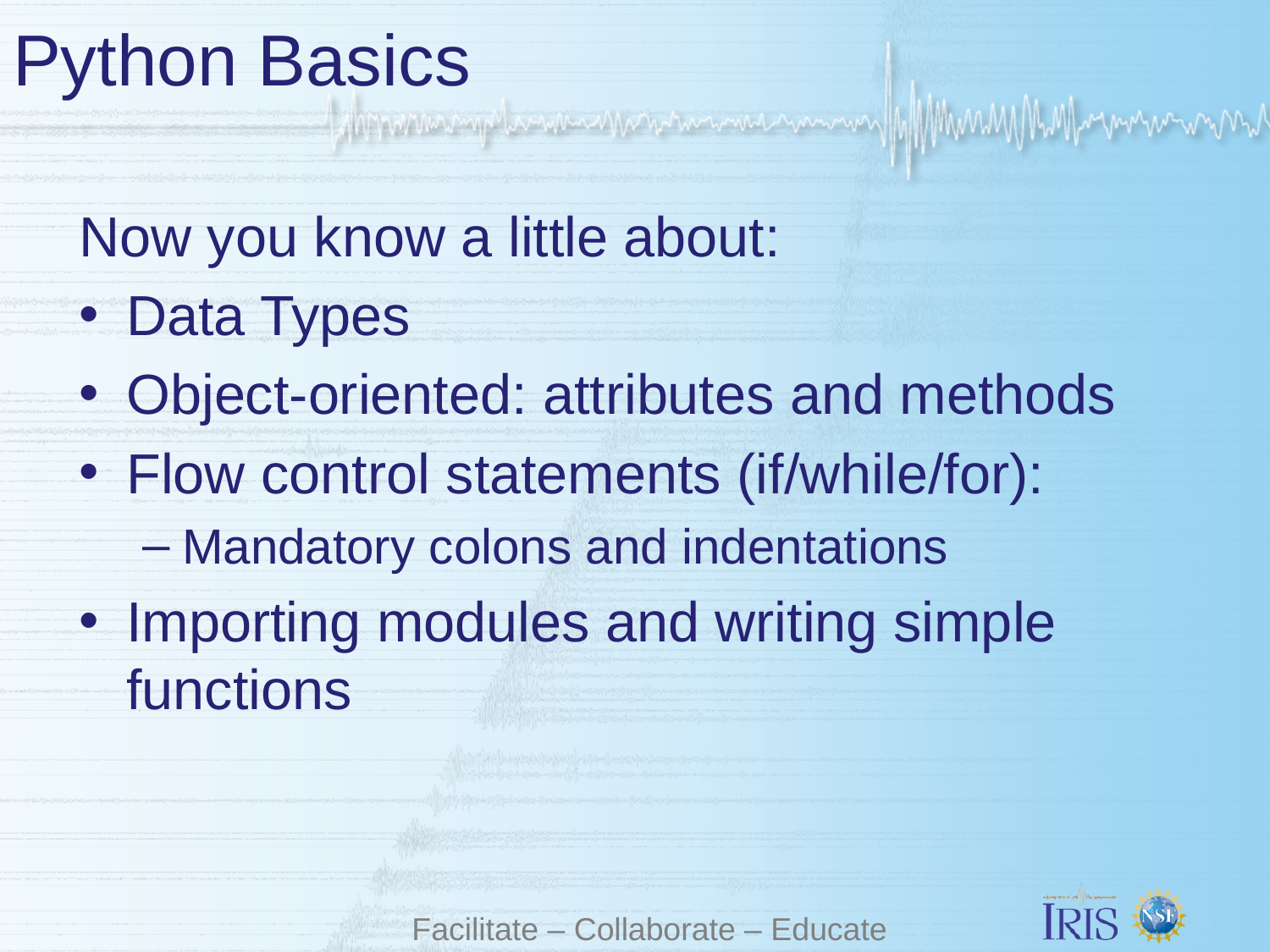

# Python Basics
Now you know a little about:
Data Types
Object-oriented: attributes and methods
Flow control statements (if/while/for):
Mandatory colons and indentations
Importing modules and writing simple functions